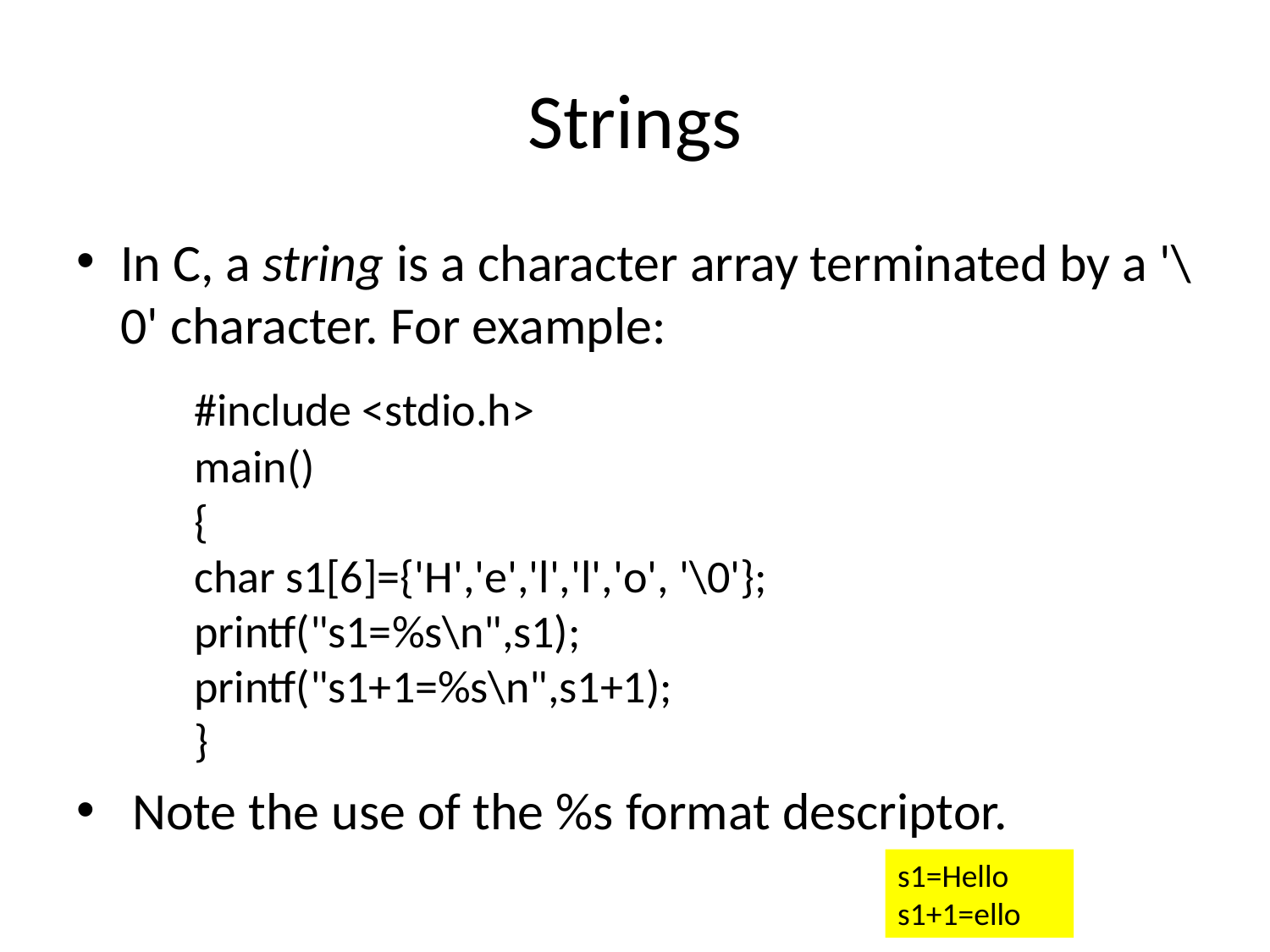

# Strings
In C, a string is a character array terminated by a '\0' character. For example:
		#include <stdio.h>
  		main()
		{
    			char s1[6]={'H','e','l','l','o', '\0'};
    			printf("s1=%s\n",s1);
 			printf("s1+1=%s\n",s1+1);
		}
 Note the use of the %s format descriptor.
s1=Hello
s1+1=ello